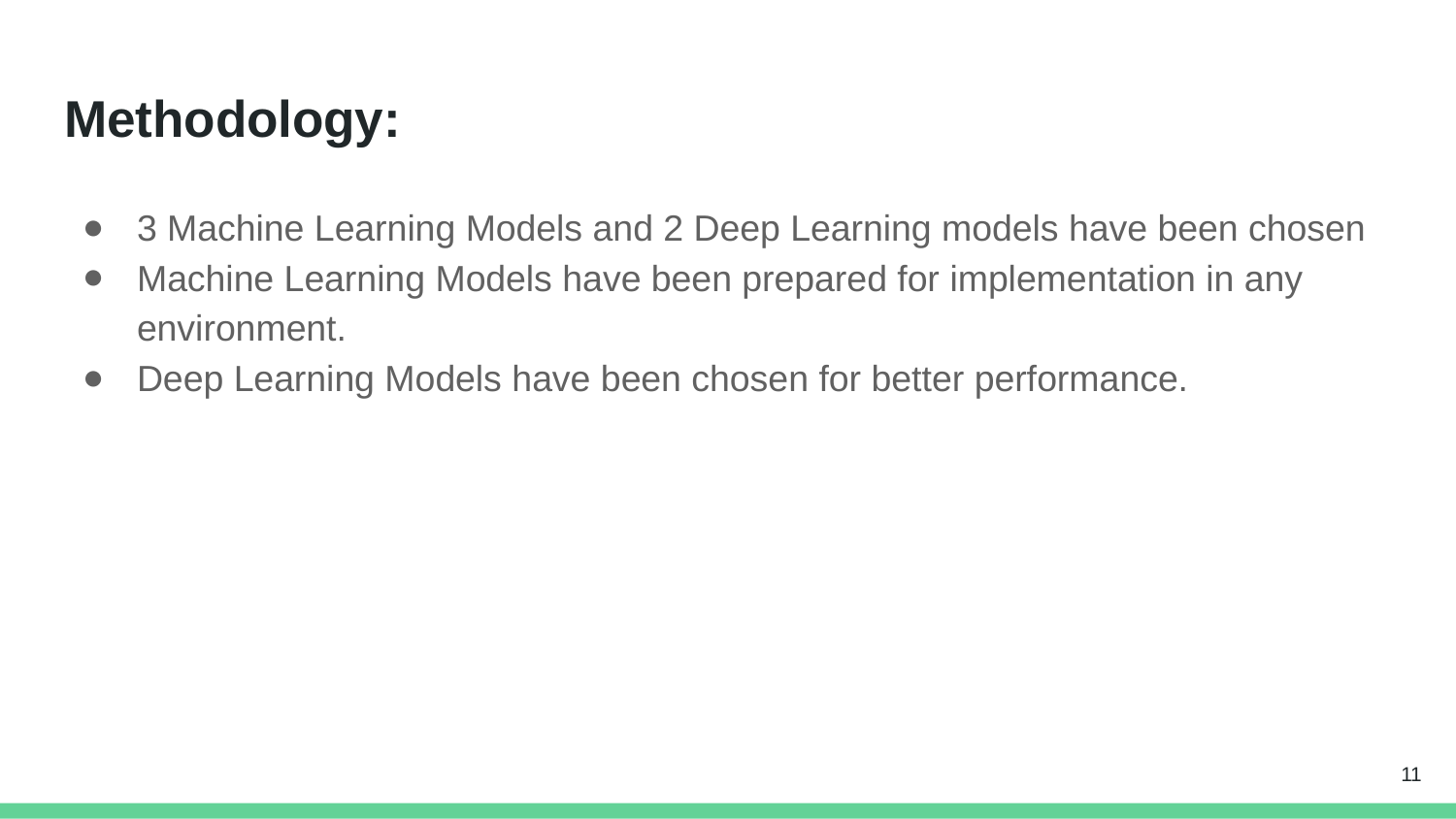

# Methodology:
3 Machine Learning Models and 2 Deep Learning models have been chosen
Machine Learning Models have been prepared for implementation in any environment.
Deep Learning Models have been chosen for better performance.
11